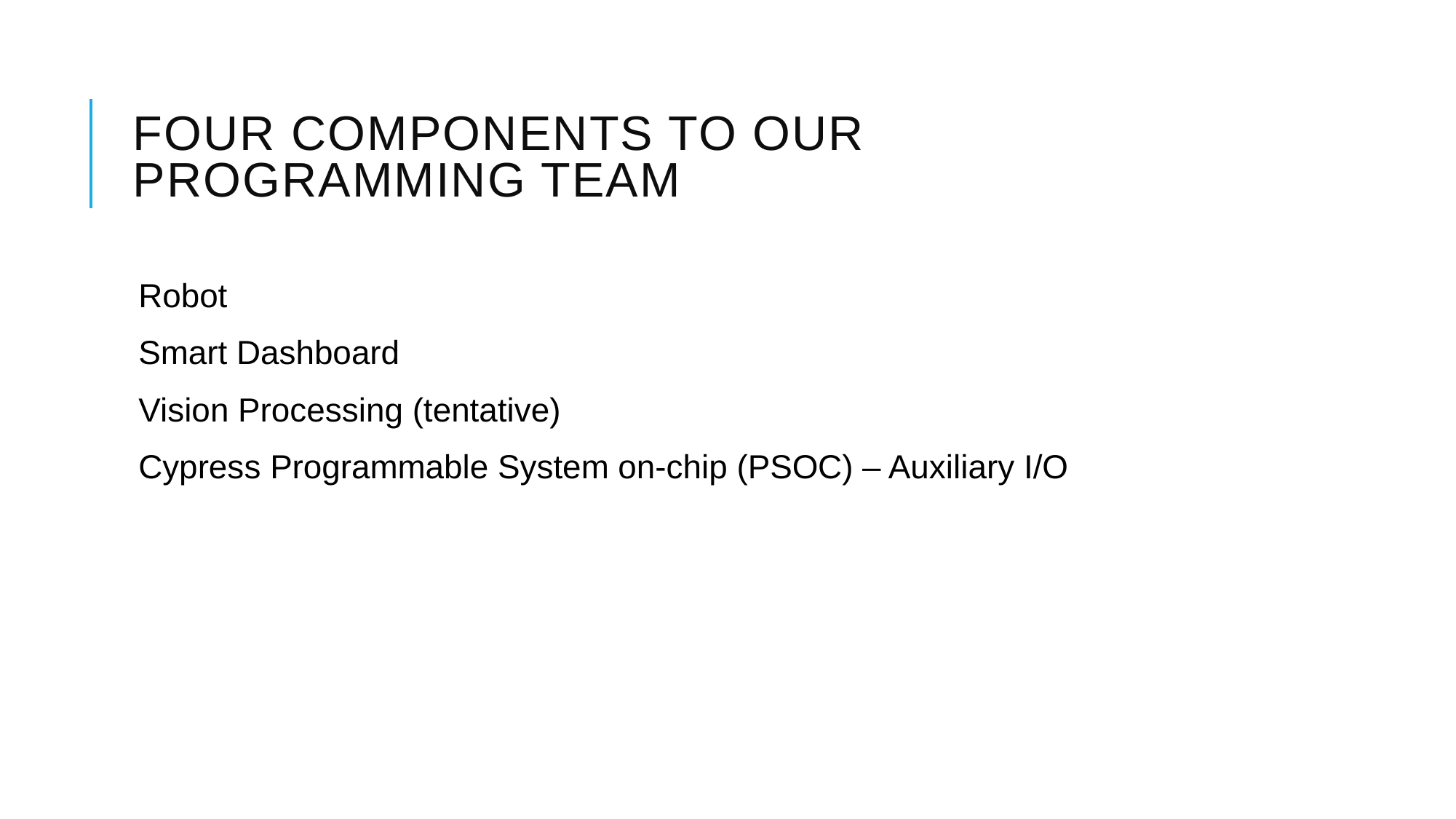

# Four Components to our programming team
Robot
Smart Dashboard
Vision Processing (tentative)
Cypress Programmable System on-chip (PSOC) – Auxiliary I/O